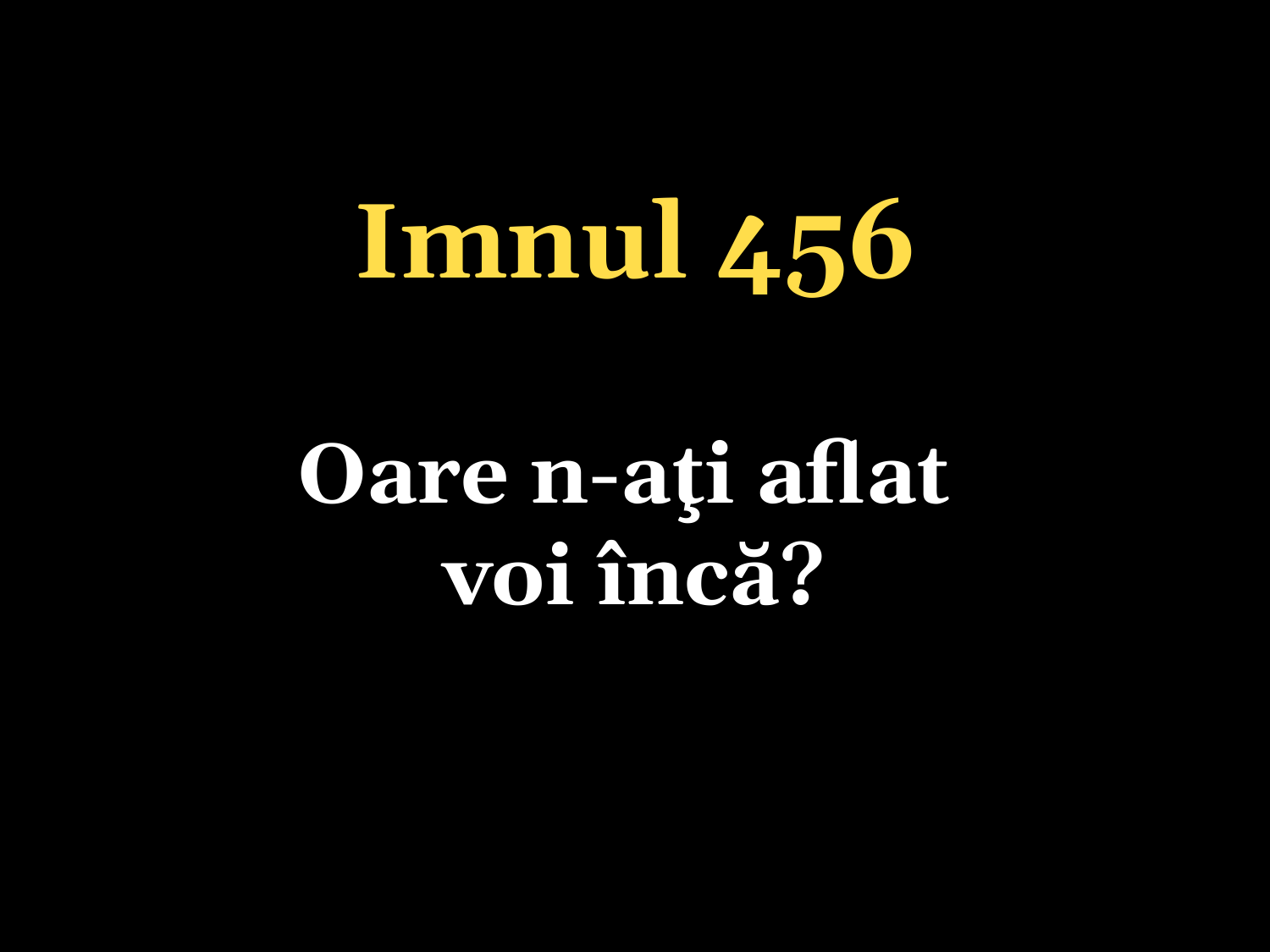

Imnul 456
Oare n-aţi aflat
voi încă?